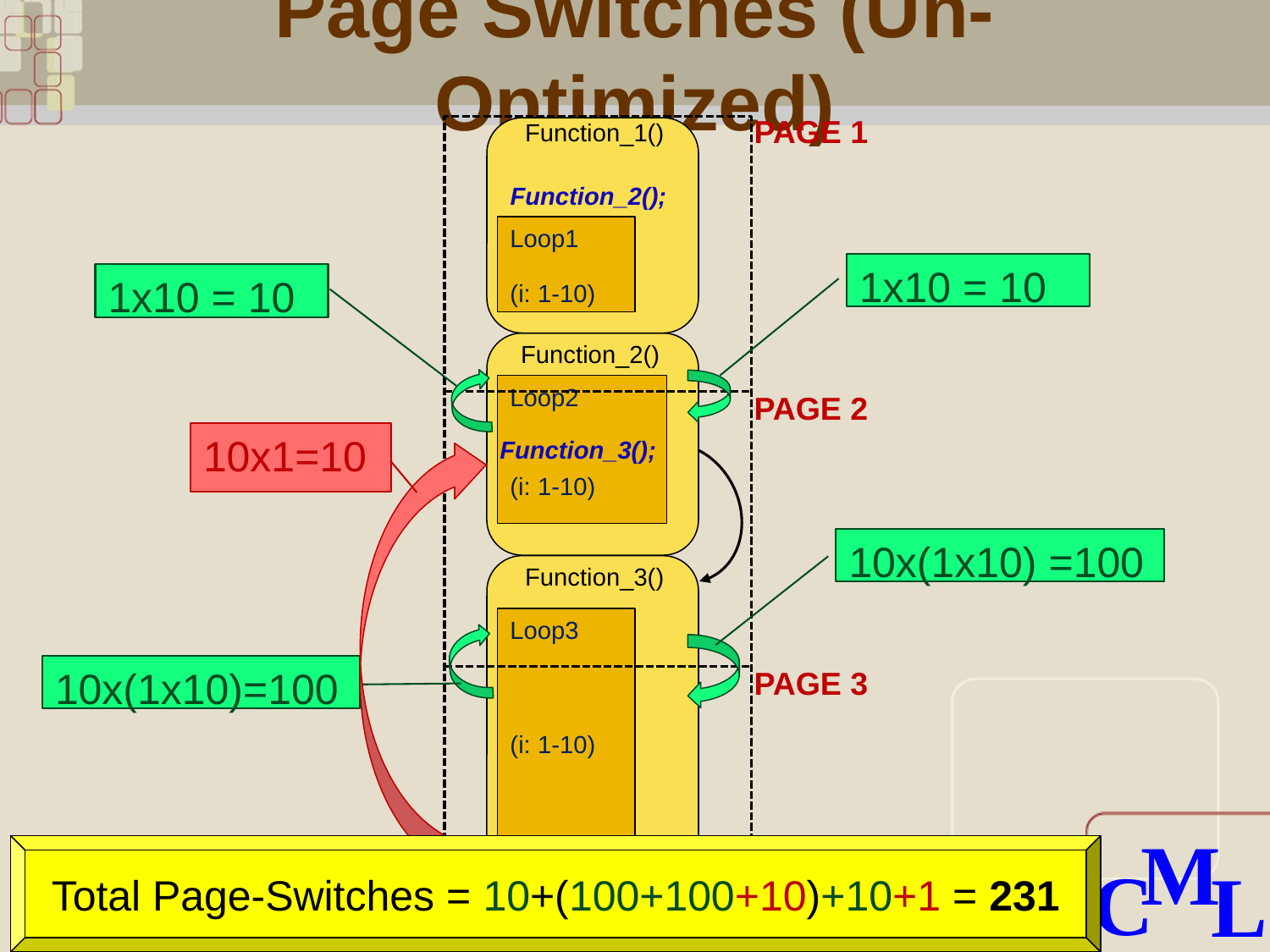

# Page Switches (Un-Optimized)
PAGE 1

PAGE 2
PAGE 3
Function_1()

Function_2();
Loop1

(i: 1-10)
1x10 = 10
1x10 = 10

Function_2()

Loop2

(i: 1-10)
Function_3();
10x1=10

10x(1x10) =100

Function_3()

Loop3

(i: 1-10)

10x(1x10)=100
Total Page-Switches = 10+(100+100+10)+10+1 = 231